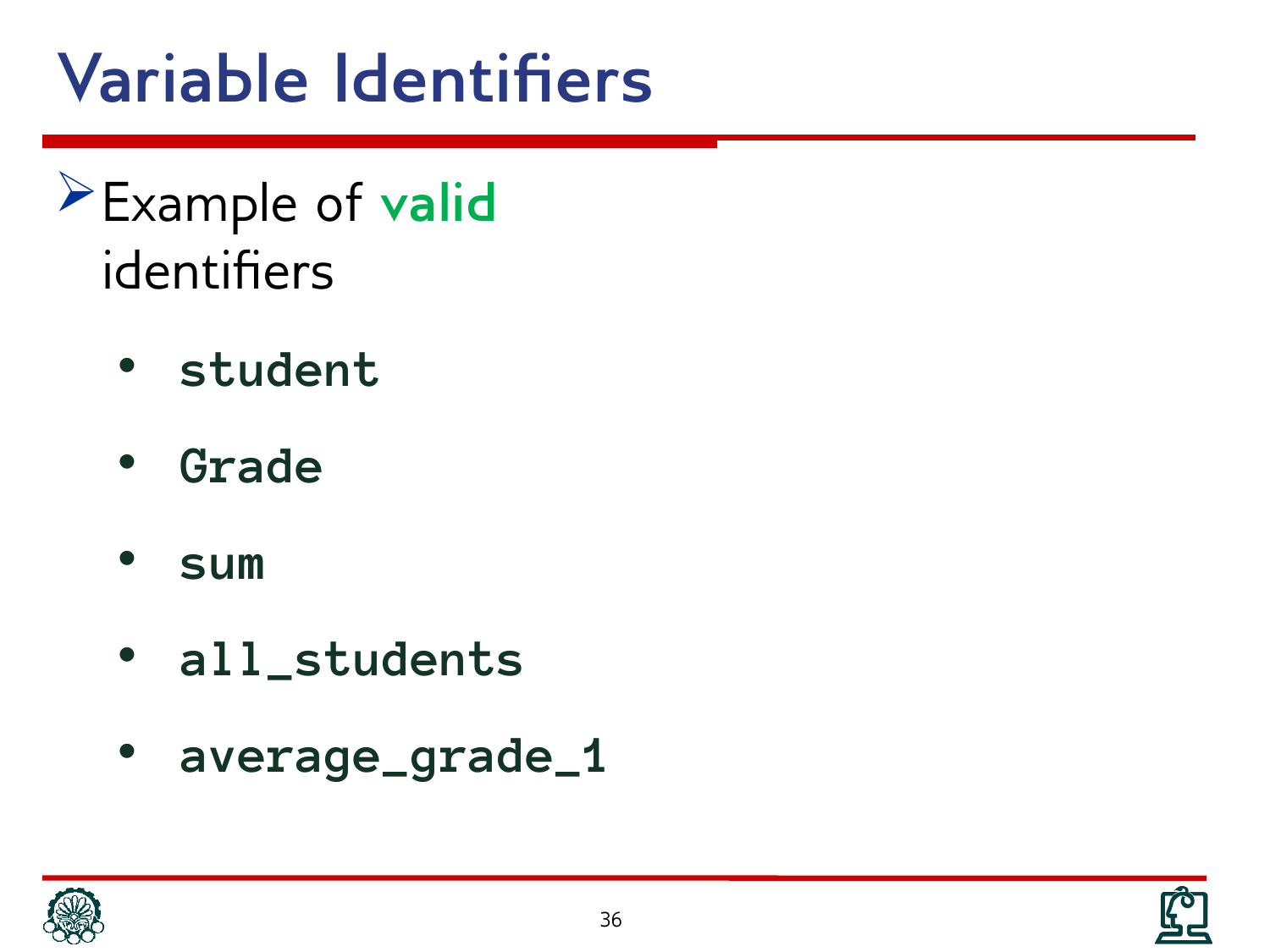

Variable Identifiers
Example of valid identifiers
student
Grade
sum
all_students
average_grade_1
36